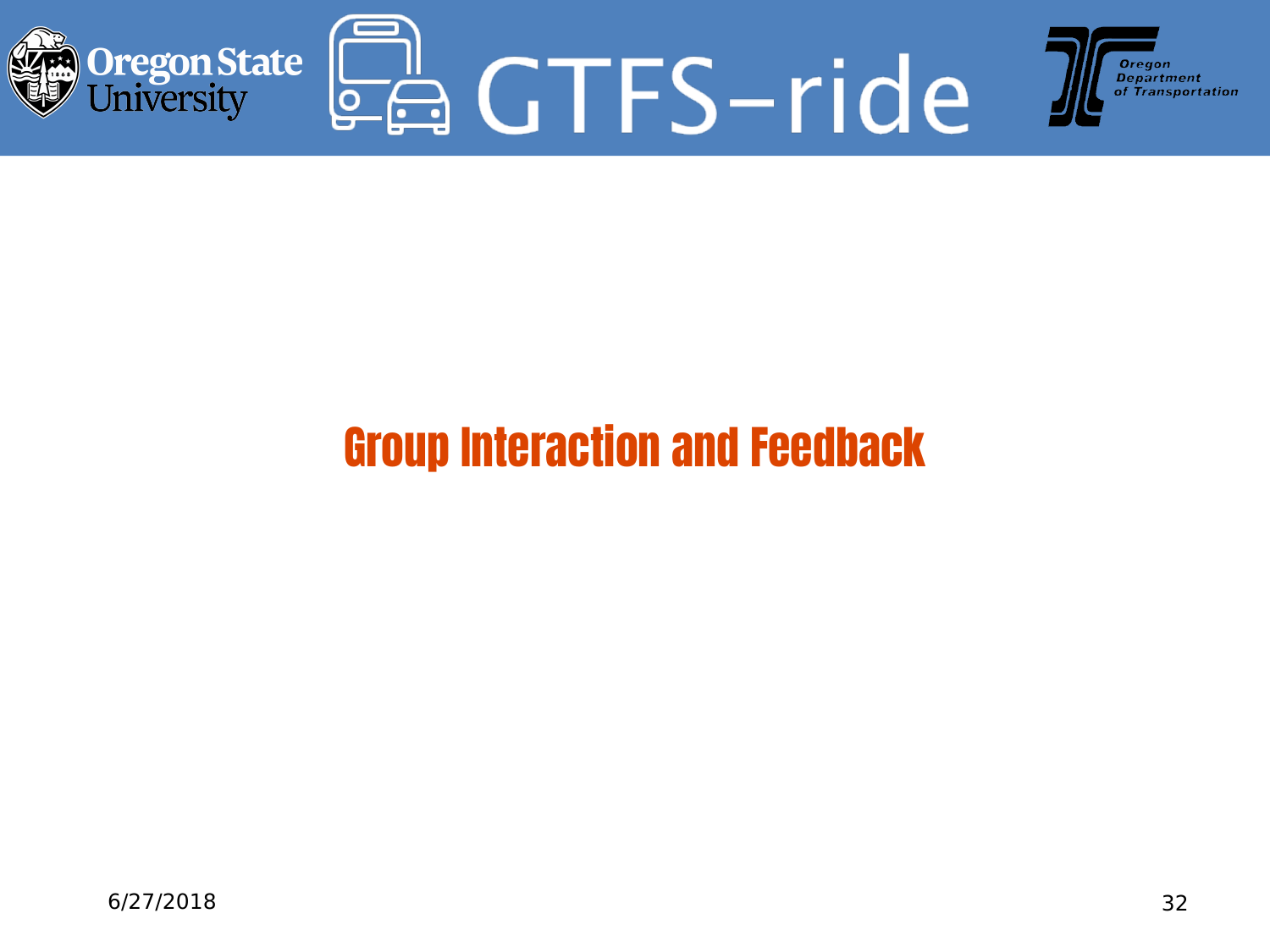

# Group Interaction and Feedback
6/27/2018
32